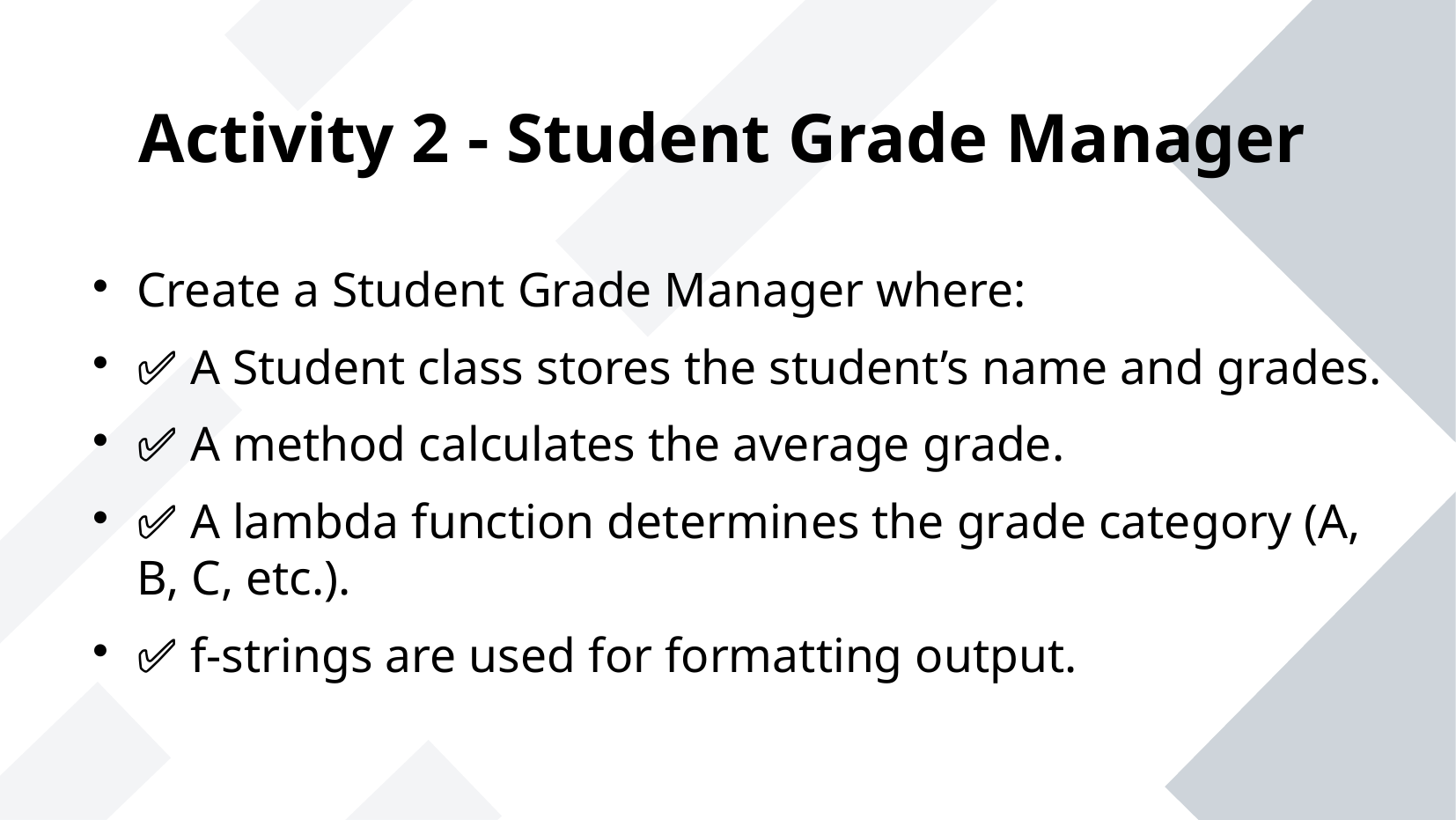

# Activity 2 - Student Grade Manager
Create a Student Grade Manager where:
✅ A Student class stores the student’s name and grades.
✅ A method calculates the average grade.
✅ A lambda function determines the grade category (A, B, C, etc.).
✅ f-strings are used for formatting output.